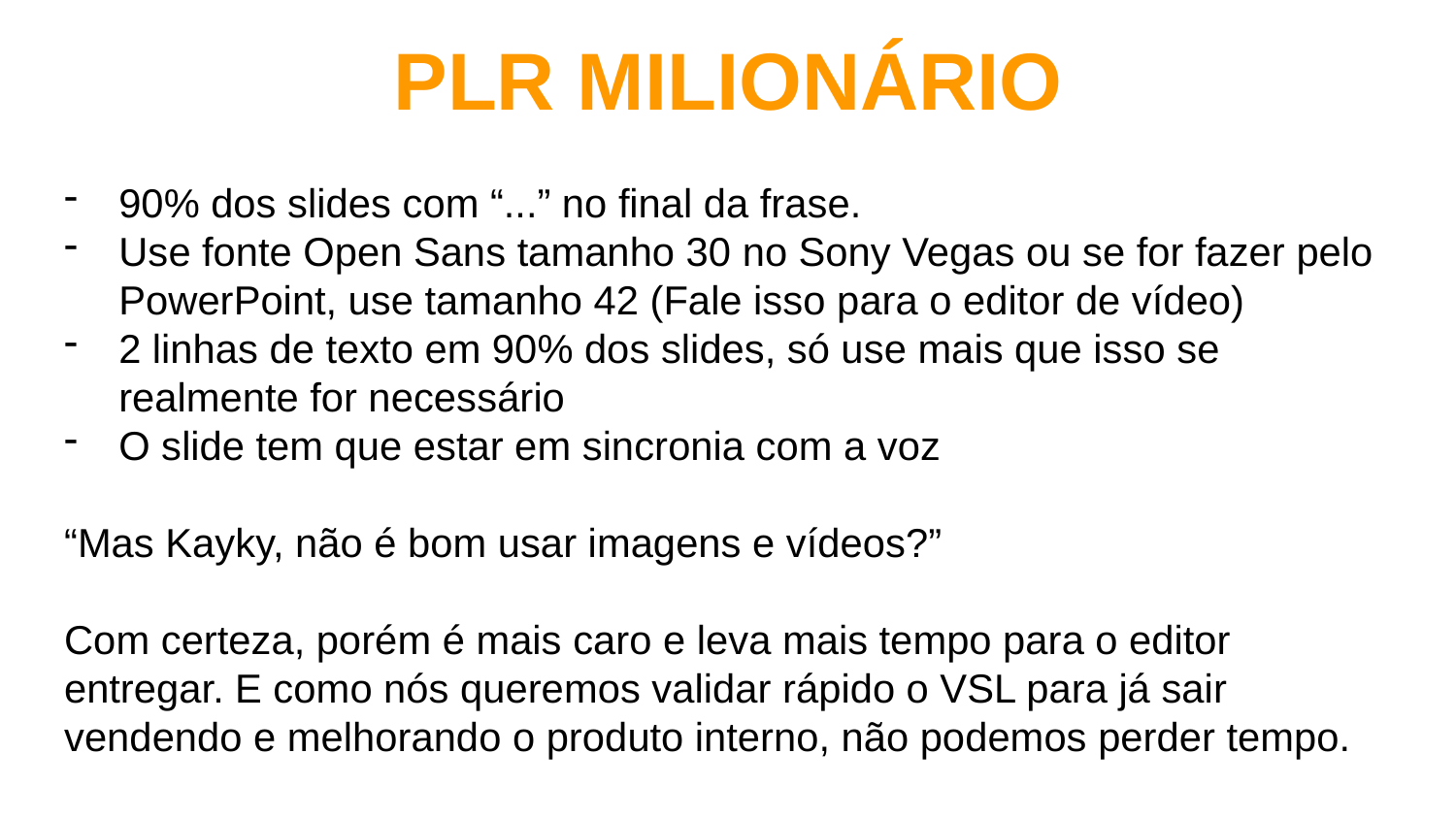

PLR MILIONÁRIO
90% dos slides com “...” no final da frase.
Use fonte Open Sans tamanho 30 no Sony Vegas ou se for fazer pelo PowerPoint, use tamanho 42 (Fale isso para o editor de vídeo)
2 linhas de texto em 90% dos slides, só use mais que isso se realmente for necessário
O slide tem que estar em sincronia com a voz

“Mas Kayky, não é bom usar imagens e vídeos?”

Com certeza, porém é mais caro e leva mais tempo para o editor entregar. E como nós queremos validar rápido o VSL para já sair vendendo e melhorando o produto interno, não podemos perder tempo.